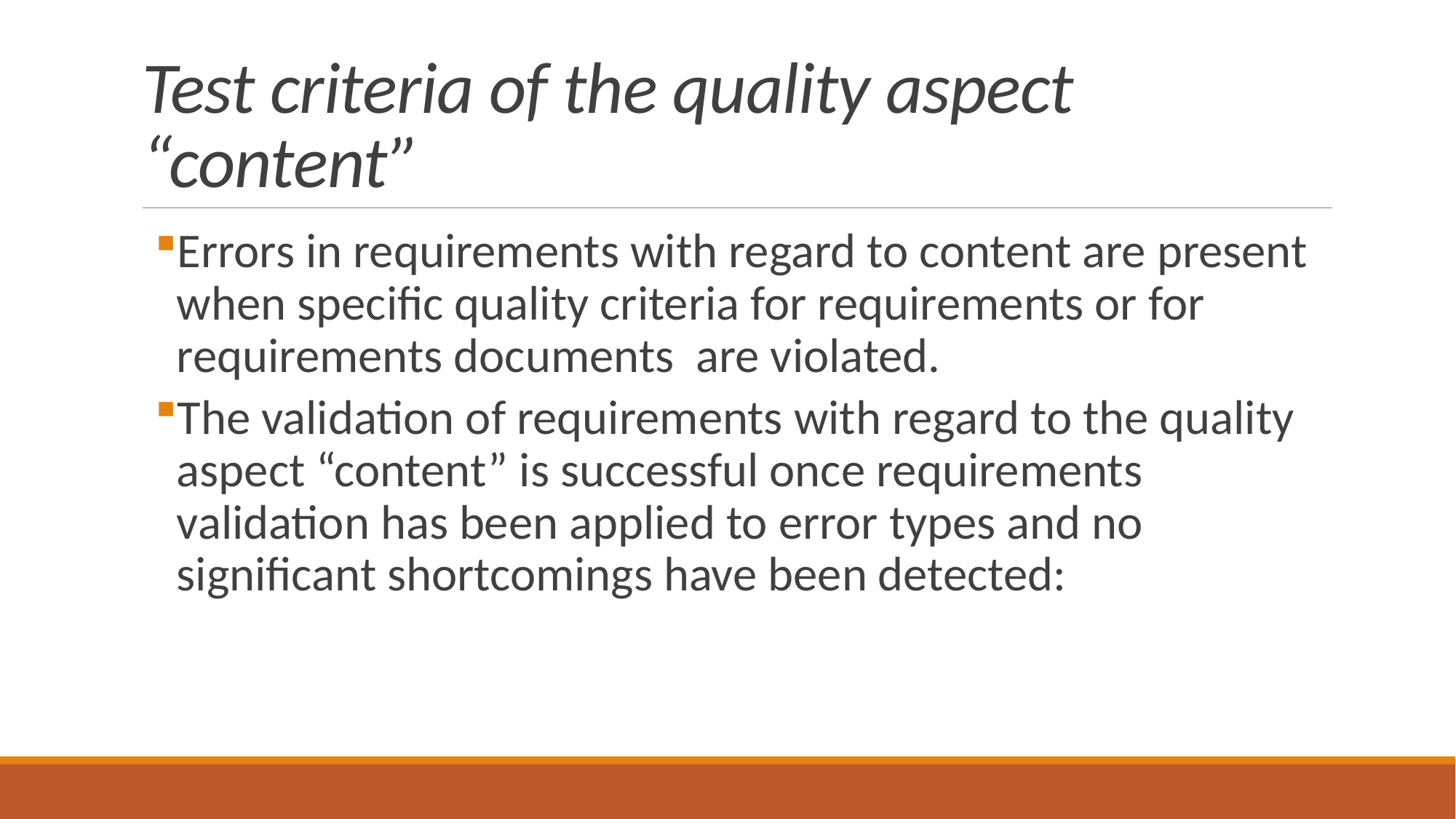

# Test criteria of the quality aspect “content”
Errors in requirements with regard to content are present when specific quality criteria for requirements or for requirements documents  are violated.
The validation of requirements with regard to the quality aspect “content” is successful once requirements validation has been applied to error types and no significant shortcomings have been detected: